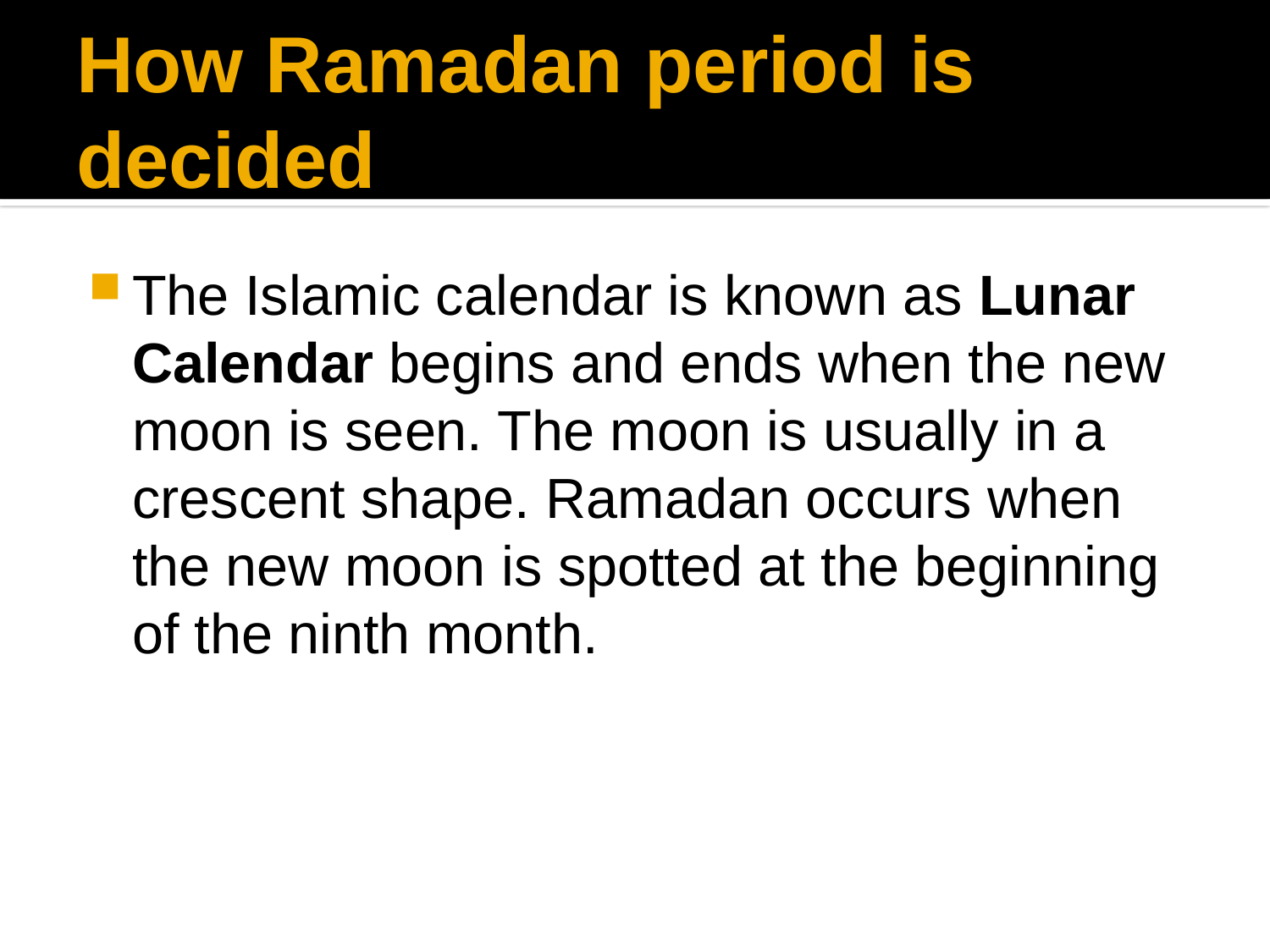

# How Ramadan period is decided
The Islamic calendar is known as Lunar Calendar begins and ends when the new moon is seen. The moon is usually in a crescent shape. Ramadan occurs when the new moon is spotted at the beginning of the ninth month.